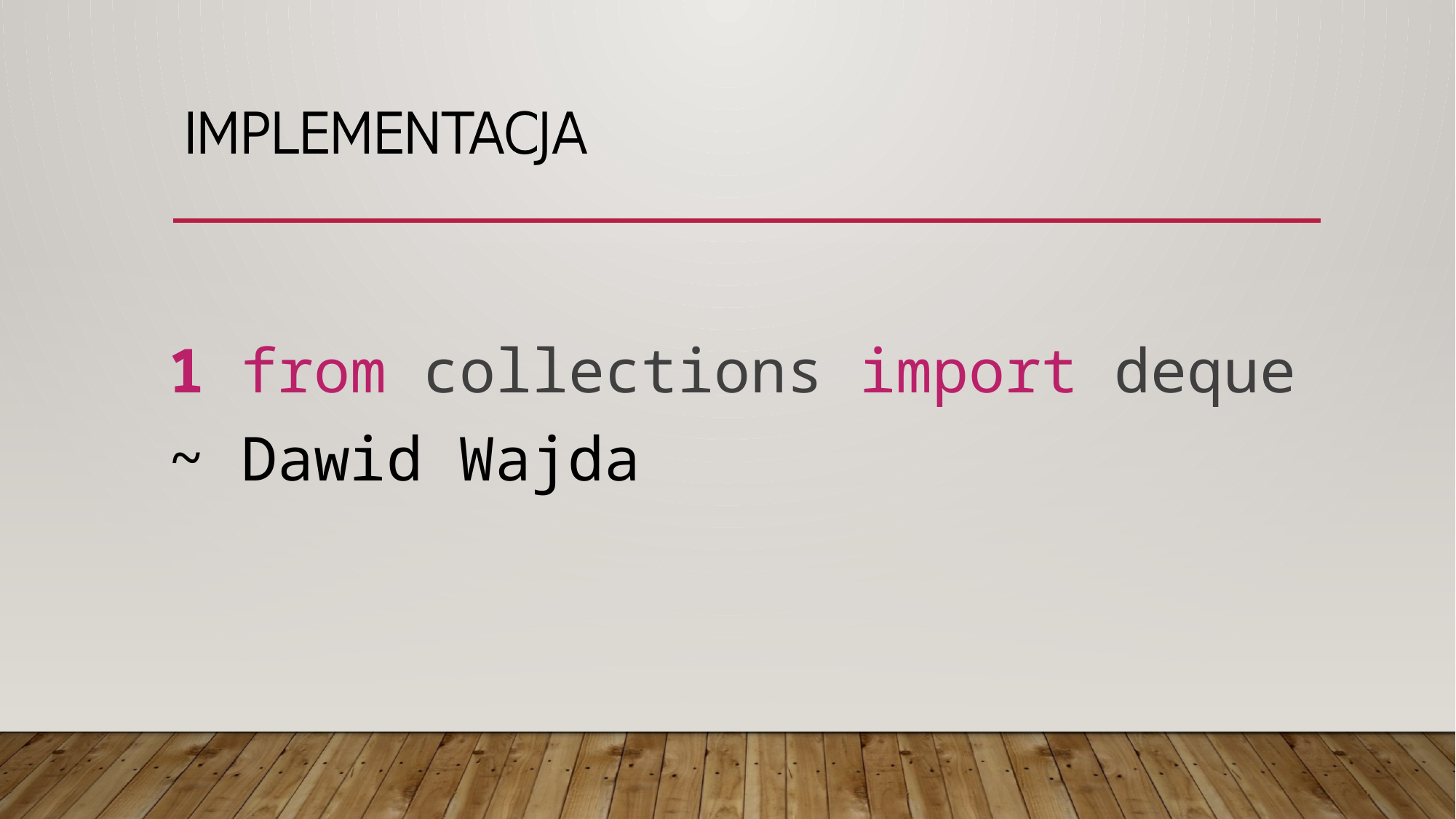

# Implementacja
1 from collections import deque
~ Dawid Wajda